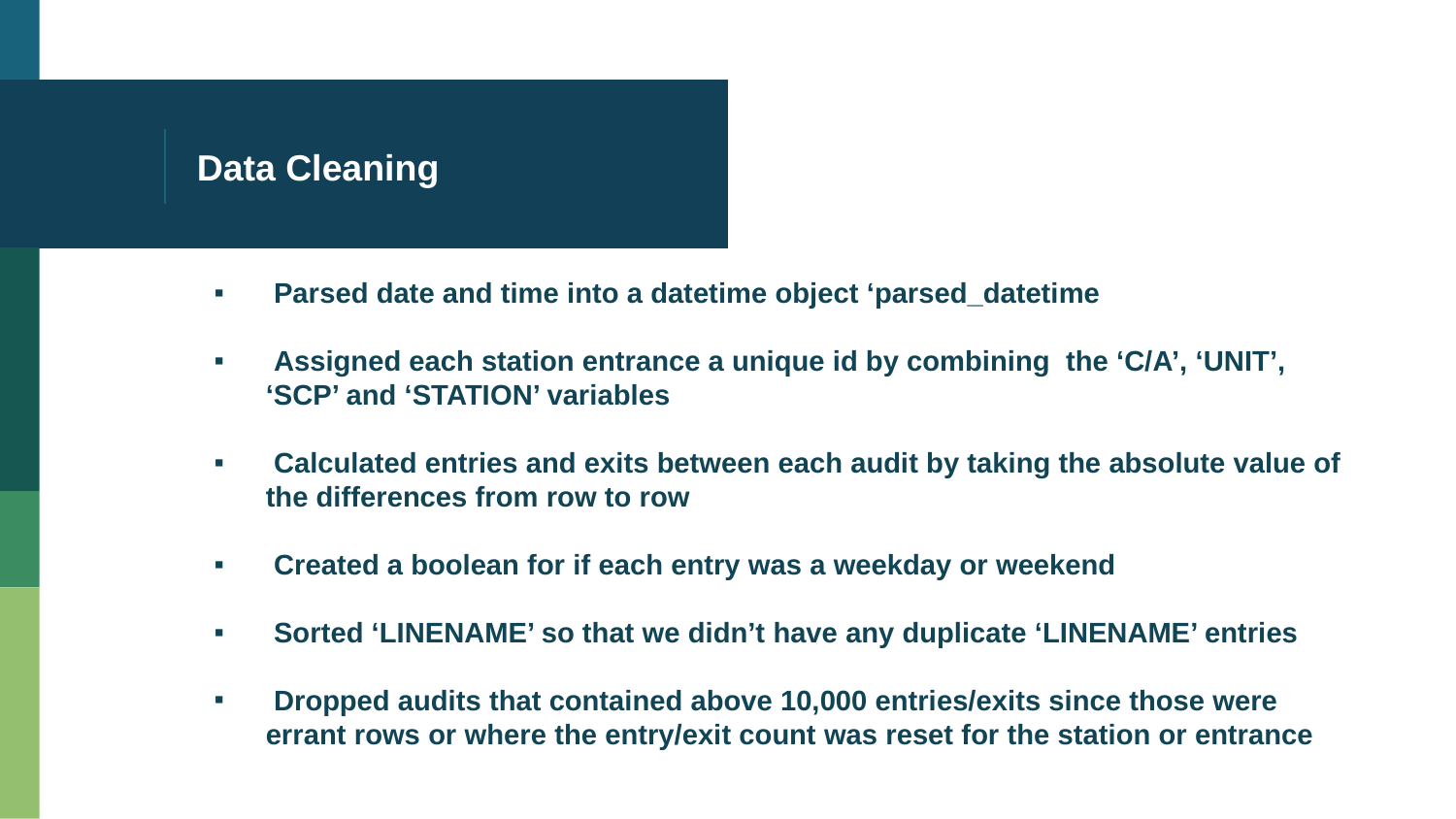

# Data Cleaning
 Parsed date and time into a datetime object ‘parsed_datetime

 Assigned each station entrance a unique id by combining  the ‘C/A’, ‘UNIT’, ‘SCP’ and ‘STATION’ variables

 Calculated entries and exits between each audit by taking the absolute value of the differences from row to row

 Created a boolean for if each entry was a weekday or weekend

 Sorted ‘LINENAME’ so that we didn’t have any duplicate ‘LINENAME’ entries

 Dropped audits that contained above 10,000 entries/exits since those were errant rows or where the entry/exit count was reset for the station or entrance